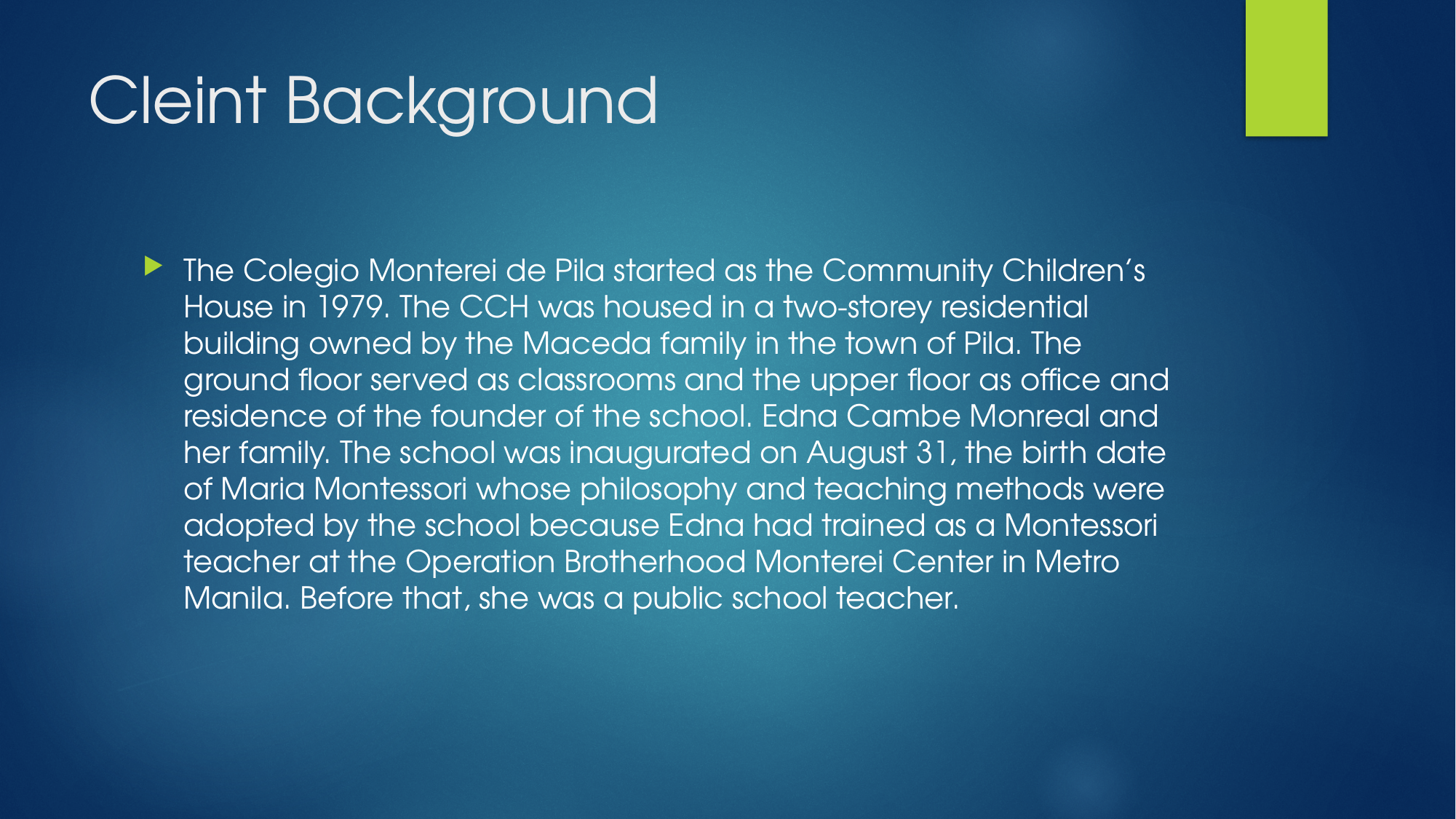

# Cleint Background
The Colegio Monterei de Pila started as the Community Children’s House in 1979. The CCH was housed in a two-storey residential building owned by the Maceda family in the town of Pila. The ground floor served as classrooms and the upper floor as office and residence of the founder of the school. Edna Cambe Monreal and her family. The school was inaugurated on August 31, the birth date of Maria Montessori whose philosophy and teaching methods were adopted by the school because Edna had trained as a Montessori teacher at the Operation Brotherhood Monterei Center in Metro Manila. Before that, she was a public school teacher.